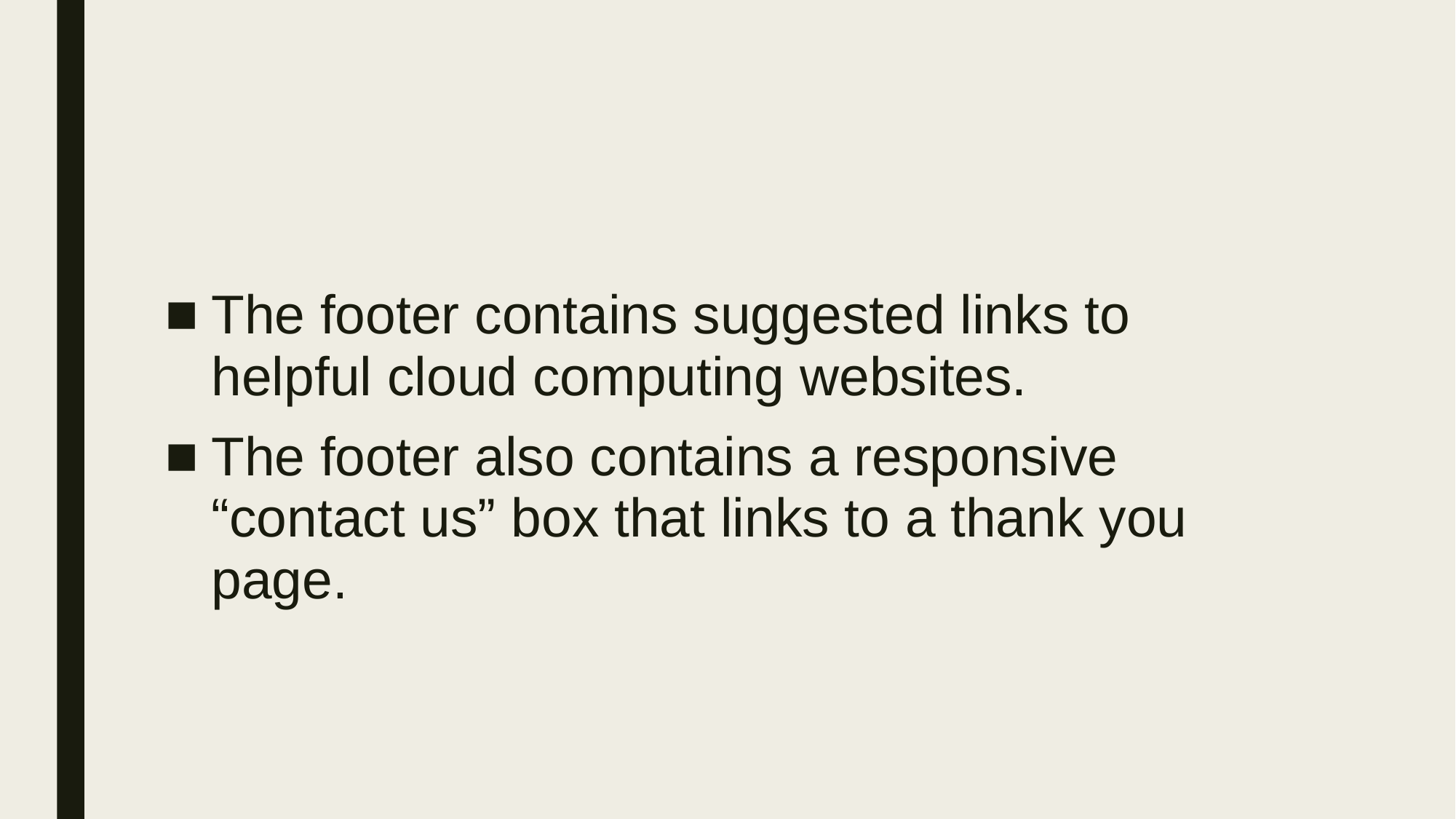

The footer contains suggested links to helpful cloud computing websites.
The footer also contains a responsive “contact us” box that links to a thank you page.